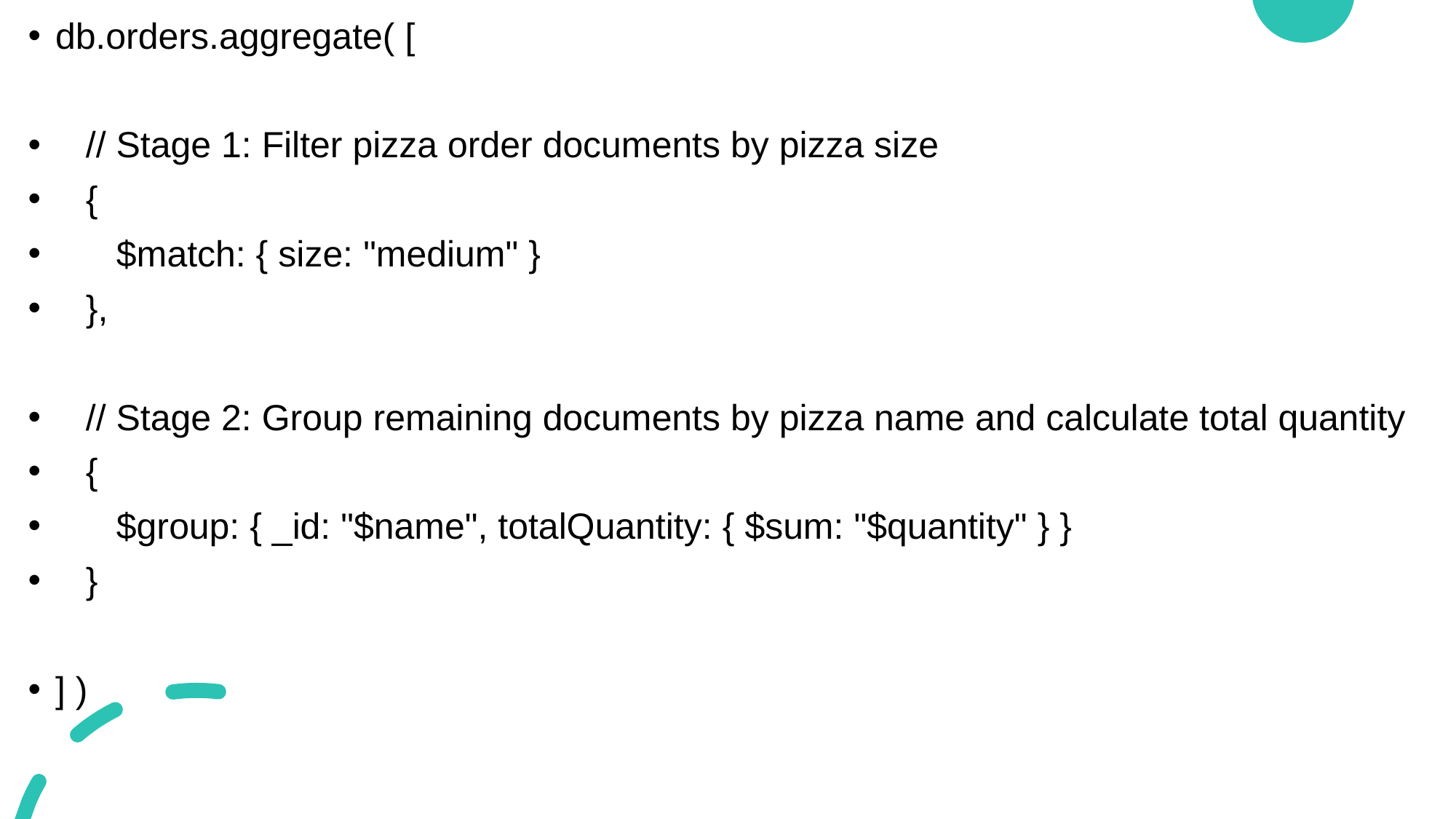

db.orders.aggregate( [

   // Stage 1: Filter pizza order documents by pizza size
   {
      $match: { size: "medium" }
   },

   // Stage 2: Group remaining documents by pizza name and calculate total quantity
   {
      $group: { _id: "$name", totalQuantity: { $sum: "$quantity" } }
   }

] )